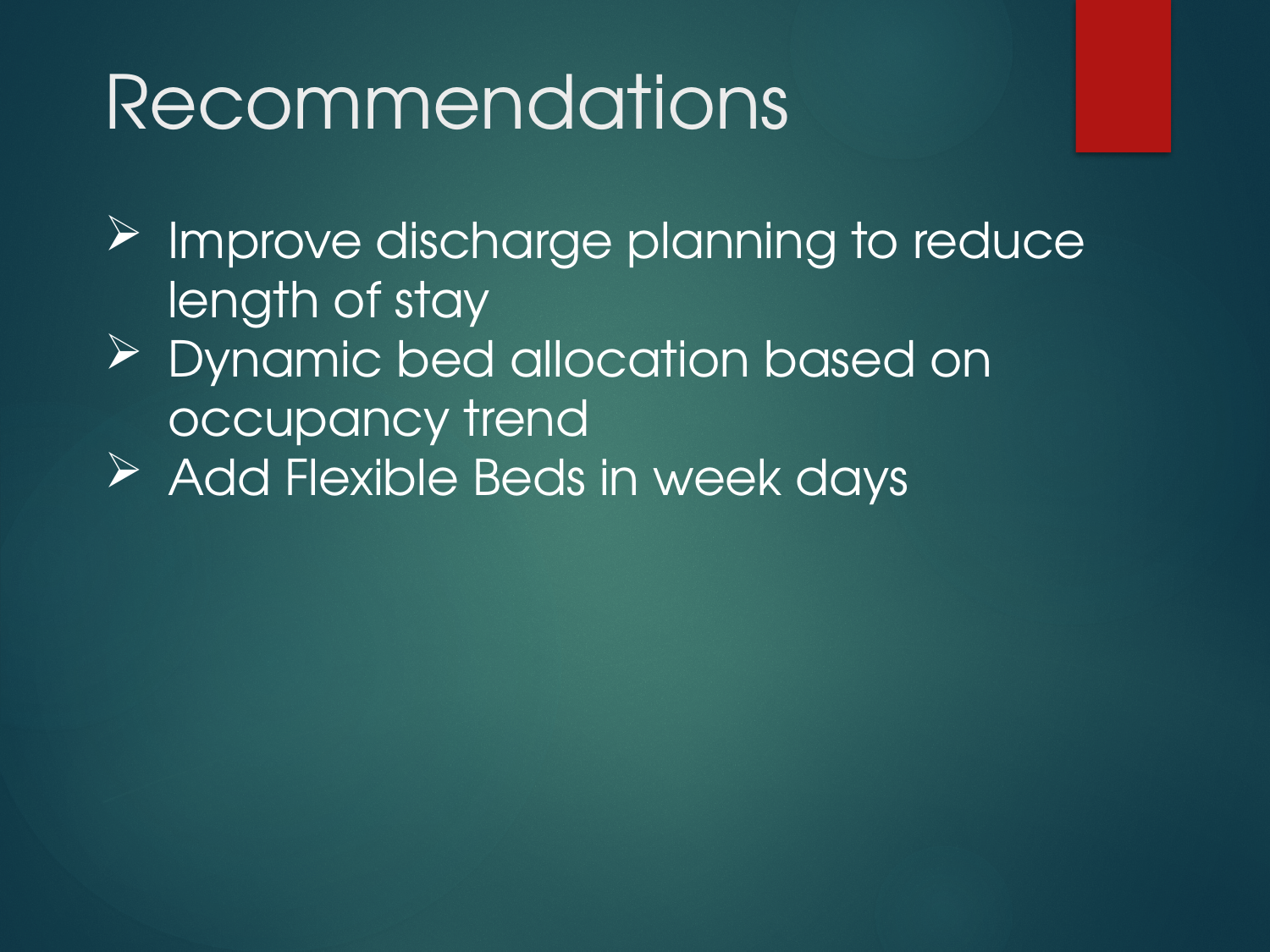

# Recommendations
Improve discharge planning to reduce length of stay
Dynamic bed allocation based on occupancy trend
Add Flexible Beds in week days